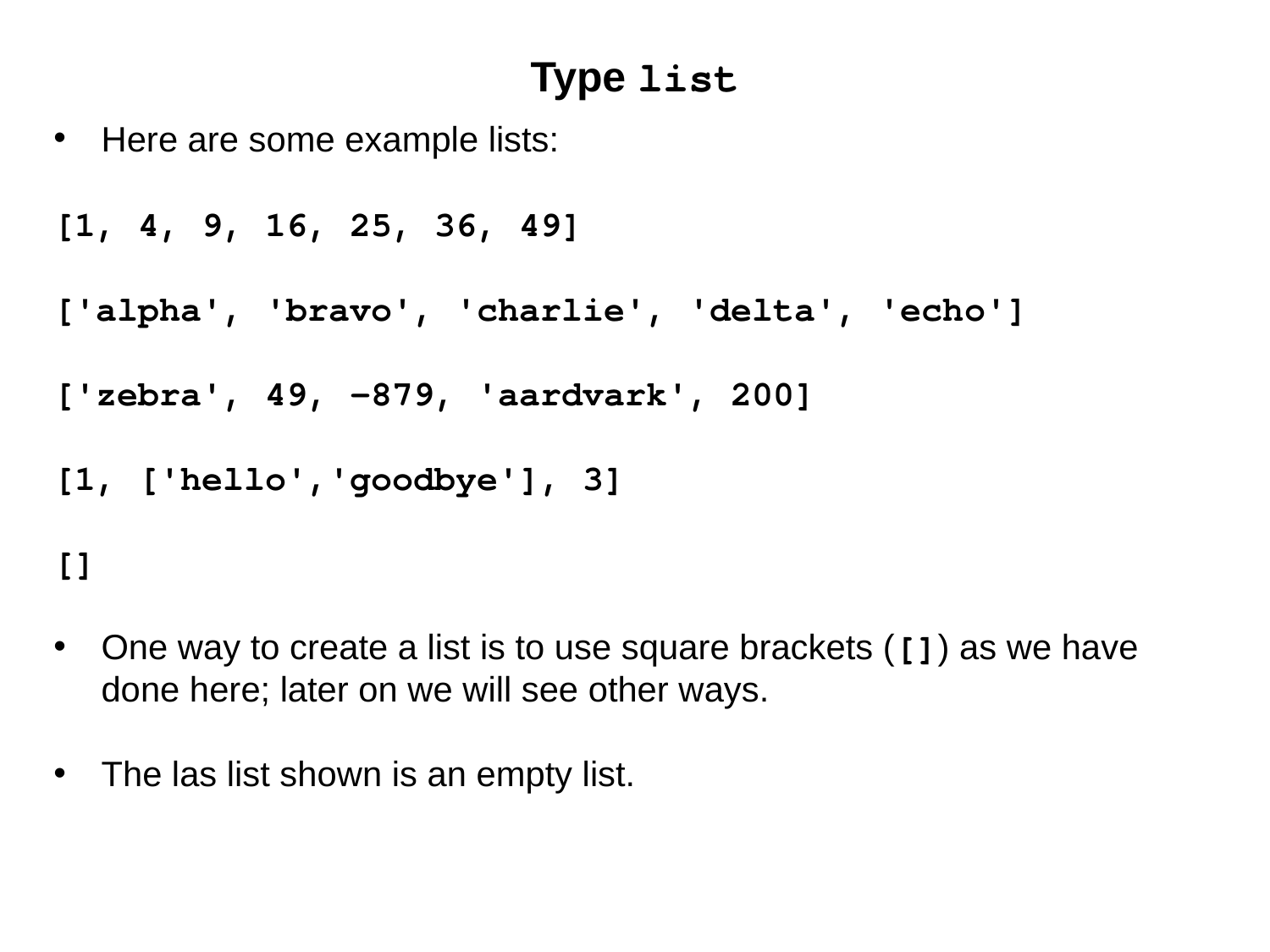

# Type list
Here are some example lists:
[1, 4, 9, 16, 25, 36, 49]
['alpha', 'bravo', 'charlie', 'delta', 'echo']
['zebra', 49, -879, 'aardvark', 200]
[1, ['hello','goodbye'], 3]
[]
One way to create a list is to use square brackets ([]) as we have done here; later on we will see other ways.
The las list shown is an empty list.